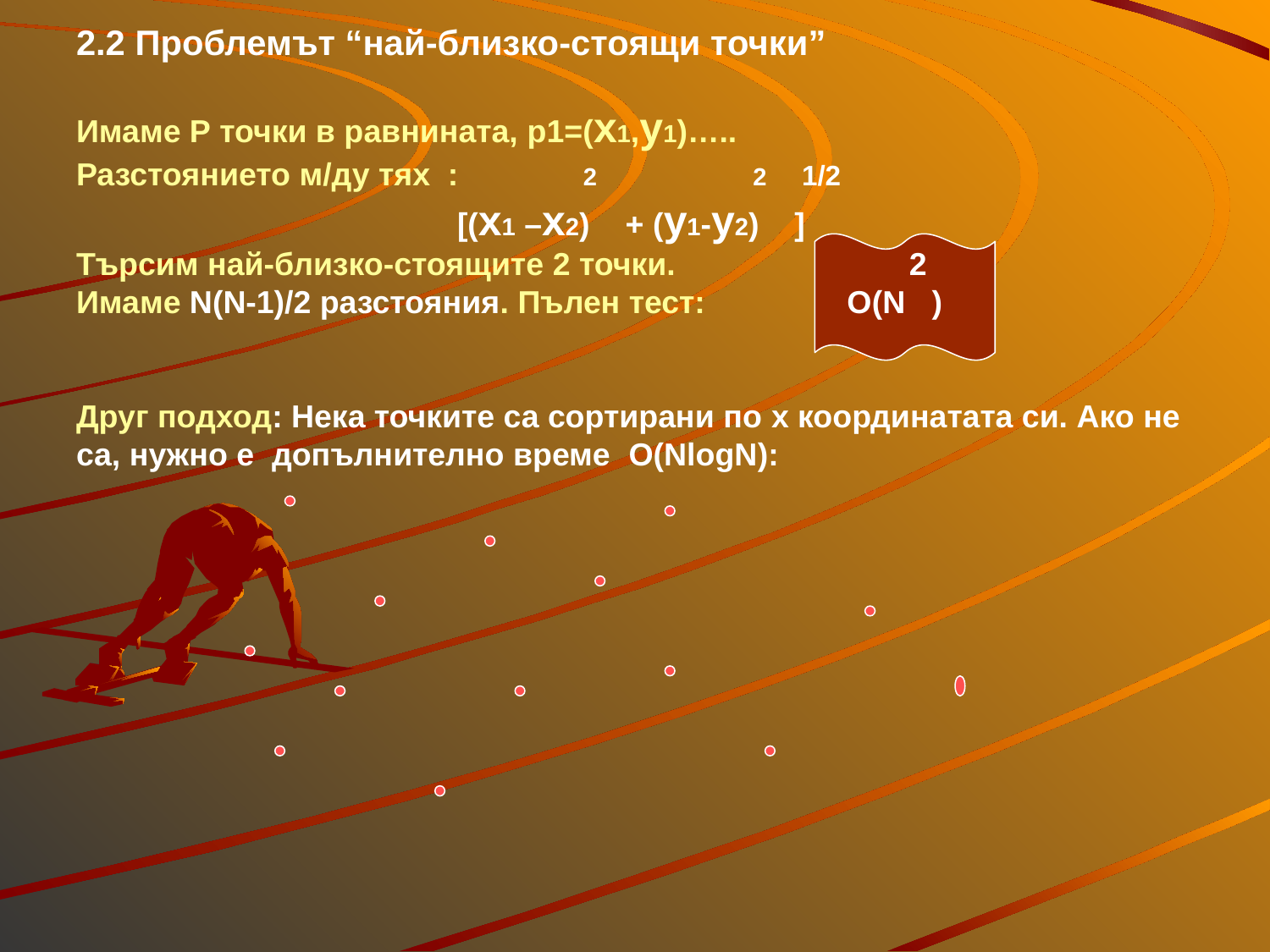

# 2.2 Прoблемът “най-близко-стоящи точки” Имаме Р точки в равнината, p1=(x1,y1)….. Разстоянието м/ду тях  :              2	      2     1/2 [(x1 –x2)    + (y1-y2)    ] Търсим най-близко-стоящите 2 точки.		        2 Имаме N(N-1)/2 разстояния. Пълен тест:		 O(N   ) Друг подход: Нека точките са сортирани по x координатата си. Ако не са, нужно е  допълнително време  O(NlogN):